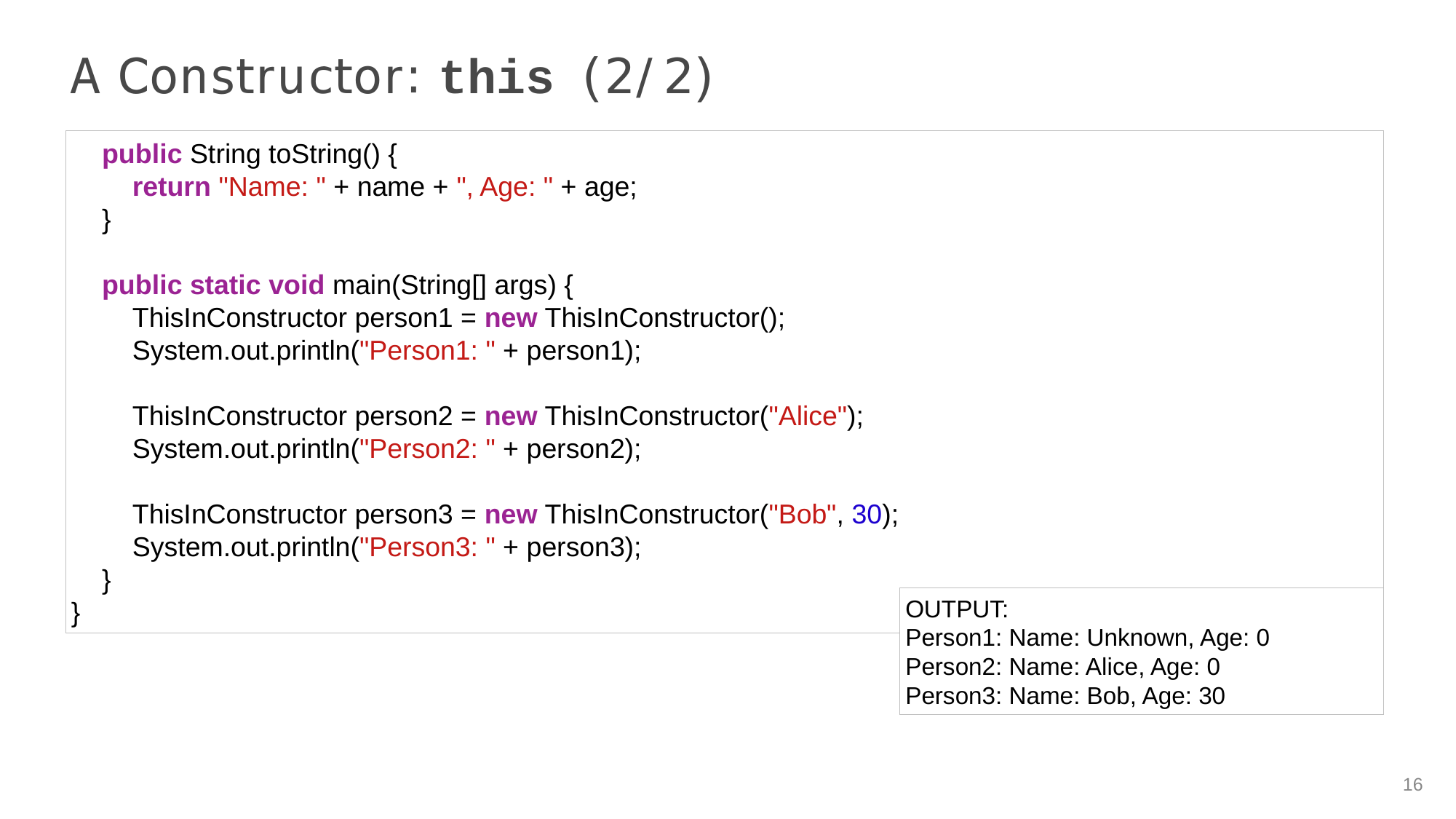

# A Constructor: this (2/2)
    public String toString() {
        return "Name: " + name + ", Age: " + age;
    }

    public static void main(String[] args) {
        ThisInConstructor person1 = new ThisInConstructor();
        System.out.println("Person1: " + person1);

        ThisInConstructor person2 = new ThisInConstructor("Alice");
        System.out.println("Person2: " + person2);

        ThisInConstructor person3 = new ThisInConstructor("Bob", 30);
        System.out.println("Person3: " + person3);
    }
}
OUTPUT:
Person1: Name: Unknown, Age: 0
Person2: Name: Alice, Age: 0
Person3: Name: Bob, Age: 30
16